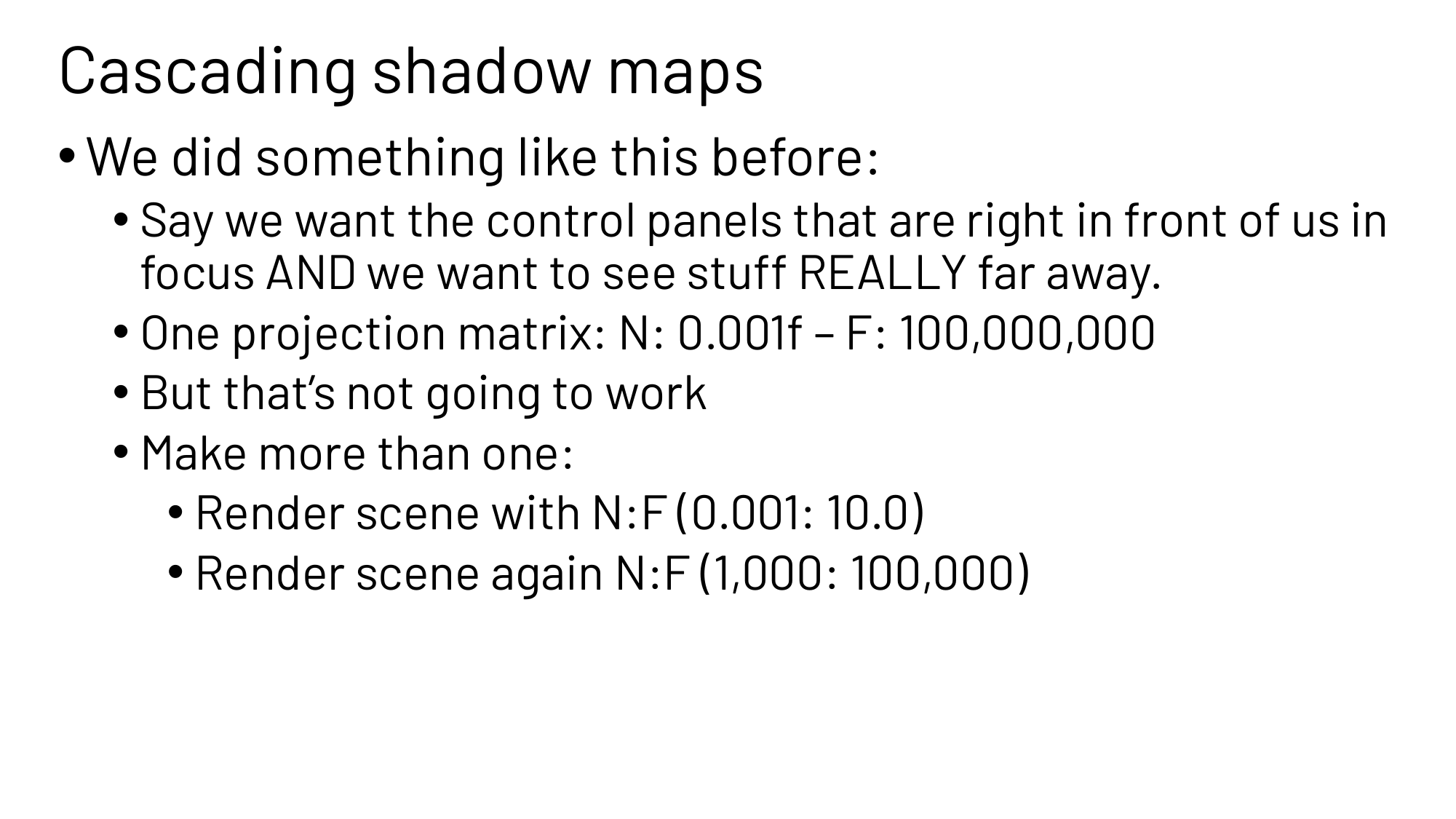

# Cascading shadow maps
We did something like this before:
Say we want the control panels that are right in front of us in focus AND we want to see stuff REALLY far away.
One projection matrix: N: 0.001f – F: 100,000,000
But that’s not going to work
Make more than one:
Render scene with N:F (0.001: 10.0)
Render scene again N:F (1,000: 100,000)